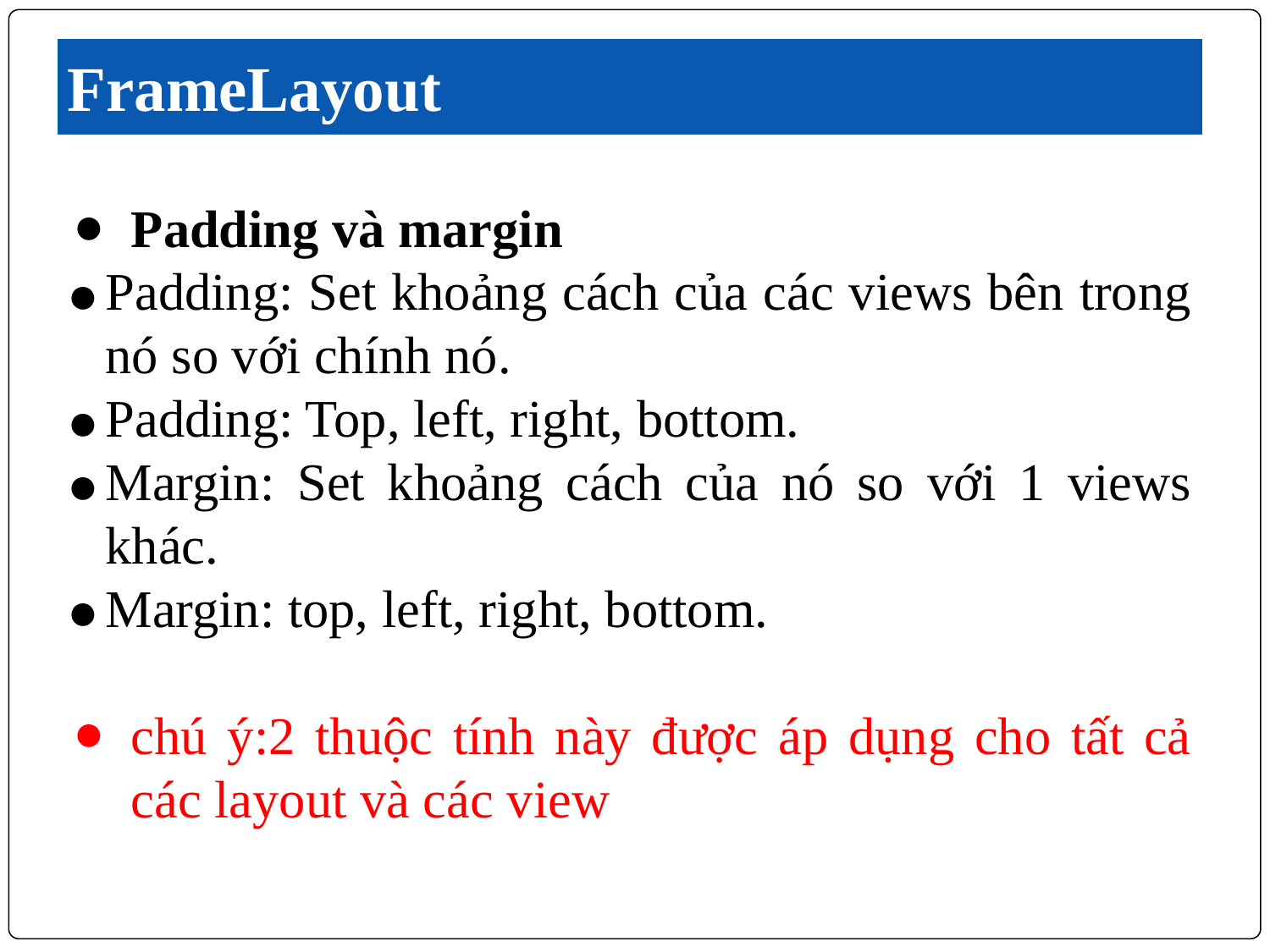

# FrameLayout
Padding và margin
Padding: Set khoảng cách của các views bên trong nó so với chính nó.
Padding: Top, left, right, bottom.
Margin: Set khoảng cách của nó so với 1 views khác.
Margin: top, left, right, bottom.

chú ý:2 thuộc tính này được áp dụng cho tất cả các layout và các view